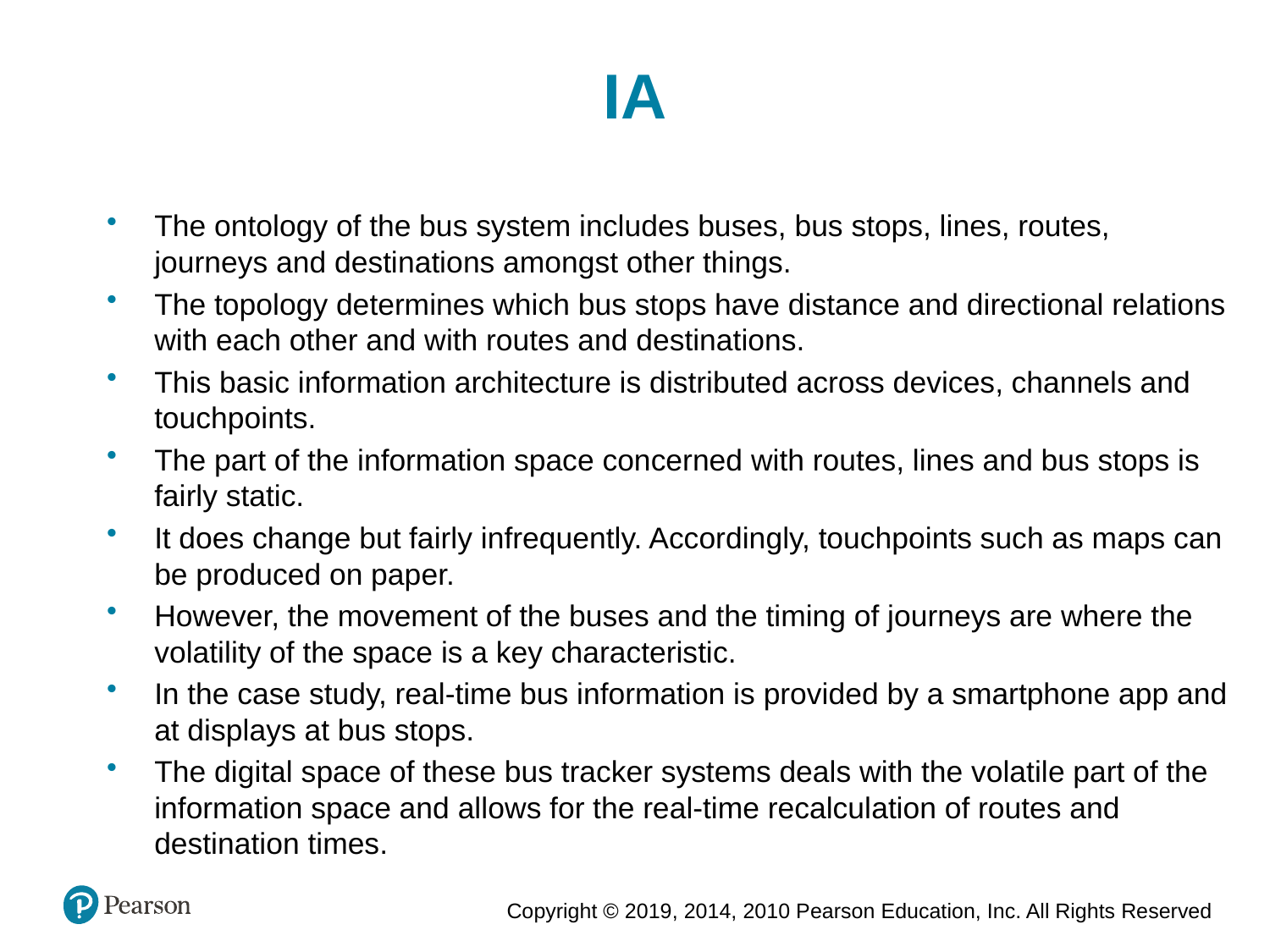

IA
The ontology of the bus system includes buses, bus stops, lines, routes, journeys and destinations amongst other things.
The topology determines which bus stops have distance and directional relations with each other and with routes and destinations.
This basic information architecture is distributed across devices, channels and touchpoints.
The part of the information space concerned with routes, lines and bus stops is fairly static.
It does change but fairly infrequently. Accordingly, touchpoints such as maps can be produced on paper.
However, the movement of the buses and the timing of journeys are where the volatility of the space is a key characteristic.
In the case study, real-time bus information is provided by a smartphone app and at displays at bus stops.
The digital space of these bus tracker systems deals with the volatile part of the information space and allows for the real-time recalculation of routes and destination times.